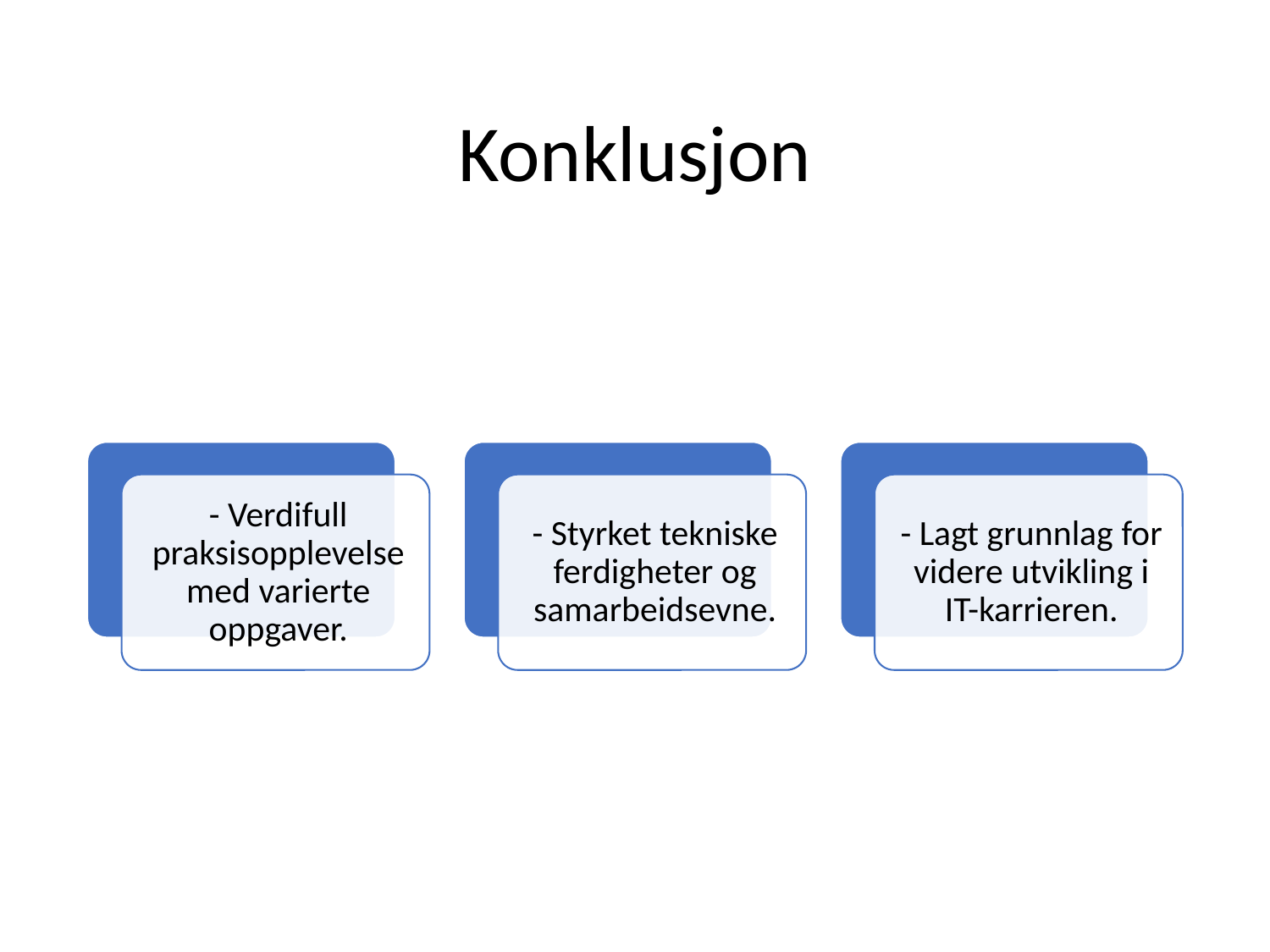

# Konklusjon
- Verdifull praksisopplevelse med varierte oppgaver.
- Styrket tekniske ferdigheter og samarbeidsevne.
- Lagt grunnlag for videre utvikling i IT-karrieren.